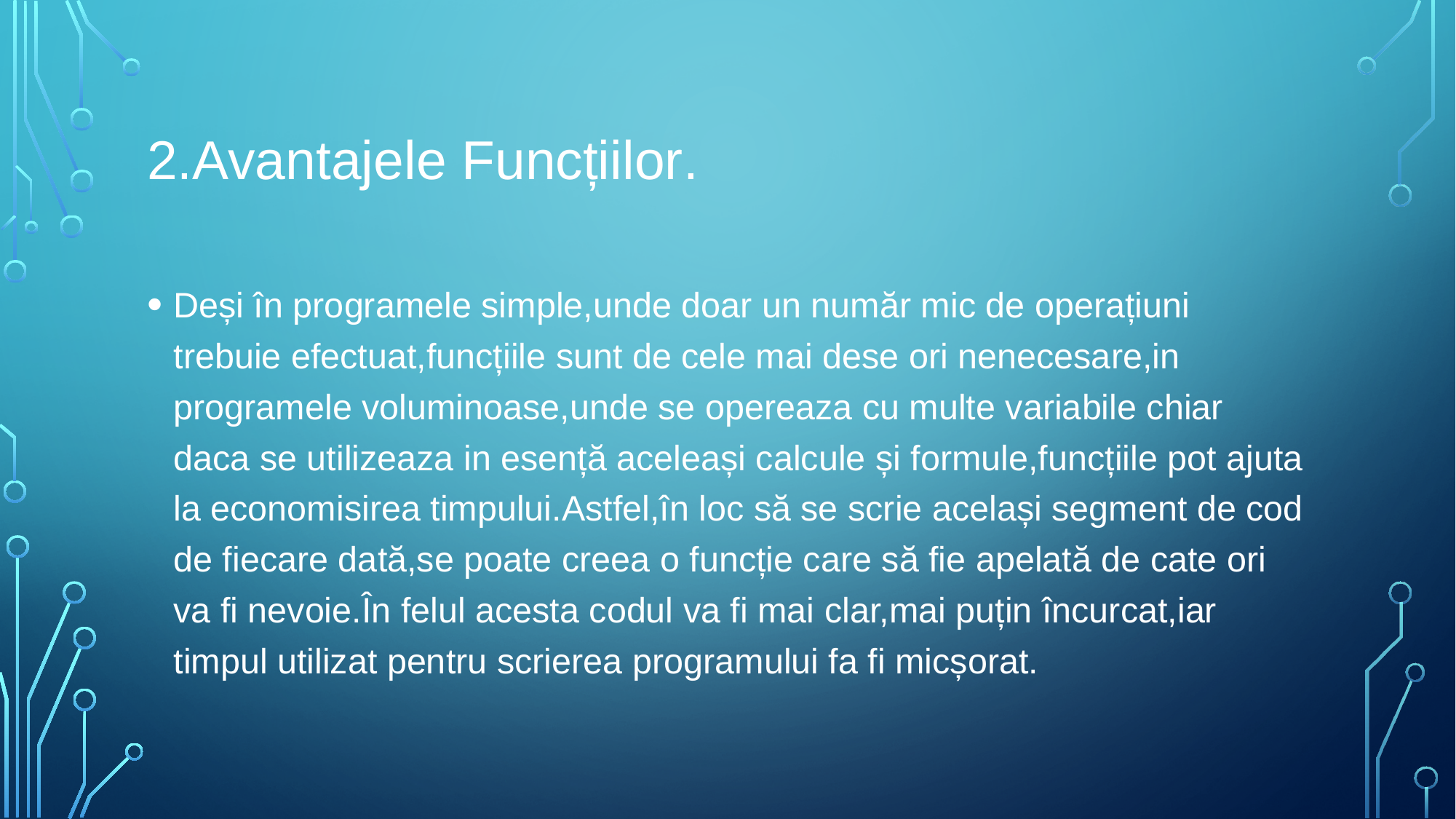

# 2.Avantajele Funcțiilor.
Deși în programele simple,unde doar un număr mic de operațiuni trebuie efectuat,funcțiile sunt de cele mai dese ori nenecesare,in programele voluminoase,unde se opereaza cu multe variabile chiar daca se utilizeaza in esență aceleași calcule și formule,funcțiile pot ajuta la economisirea timpului.Astfel,în loc să se scrie același segment de cod de fiecare dată,se poate creea o funcție care să fie apelată de cate ori va fi nevoie.În felul acesta codul va fi mai clar,mai puțin încurcat,iar timpul utilizat pentru scrierea programului fa fi micșorat.